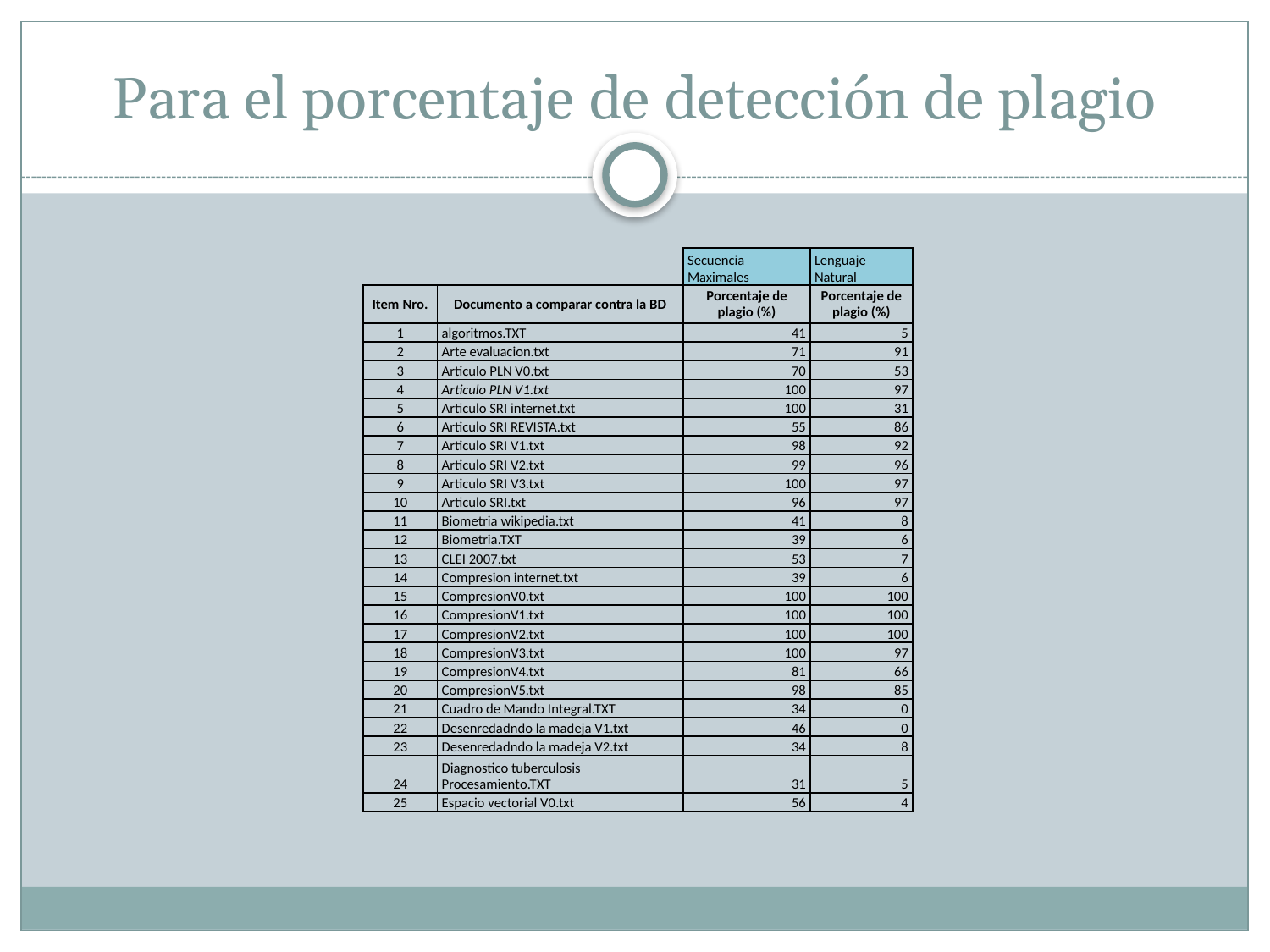

# Para el porcentaje de detección de plagio
|  |  | Secuencia Maximales | Lenguaje Natural |
| --- | --- | --- | --- |
| Item Nro. | Documento a comparar contra la BD | Porcentaje de plagio (%) | Porcentaje de plagio (%) |
| 1 | algoritmos.TXT | 41 | 5 |
| 2 | Arte evaluacion.txt | 71 | 91 |
| 3 | Articulo PLN V0.txt | 70 | 53 |
| 4 | Articulo PLN V1.txt | 100 | 97 |
| 5 | Articulo SRI internet.txt | 100 | 31 |
| 6 | Articulo SRI REVISTA.txt | 55 | 86 |
| 7 | Articulo SRI V1.txt | 98 | 92 |
| 8 | Articulo SRI V2.txt | 99 | 96 |
| 9 | Articulo SRI V3.txt | 100 | 97 |
| 10 | Articulo SRI.txt | 96 | 97 |
| 11 | Biometria wikipedia.txt | 41 | 8 |
| 12 | Biometria.TXT | 39 | 6 |
| 13 | CLEI 2007.txt | 53 | 7 |
| 14 | Compresion internet.txt | 39 | 6 |
| 15 | CompresionV0.txt | 100 | 100 |
| 16 | CompresionV1.txt | 100 | 100 |
| 17 | CompresionV2.txt | 100 | 100 |
| 18 | CompresionV3.txt | 100 | 97 |
| 19 | CompresionV4.txt | 81 | 66 |
| 20 | CompresionV5.txt | 98 | 85 |
| 21 | Cuadro de Mando Integral.TXT | 34 | 0 |
| 22 | Desenredadndo la madeja V1.txt | 46 | 0 |
| 23 | Desenredadndo la madeja V2.txt | 34 | 8 |
| 24 | Diagnostico tuberculosis Procesamiento.TXT | 31 | 5 |
| 25 | Espacio vectorial V0.txt | 56 | 4 |